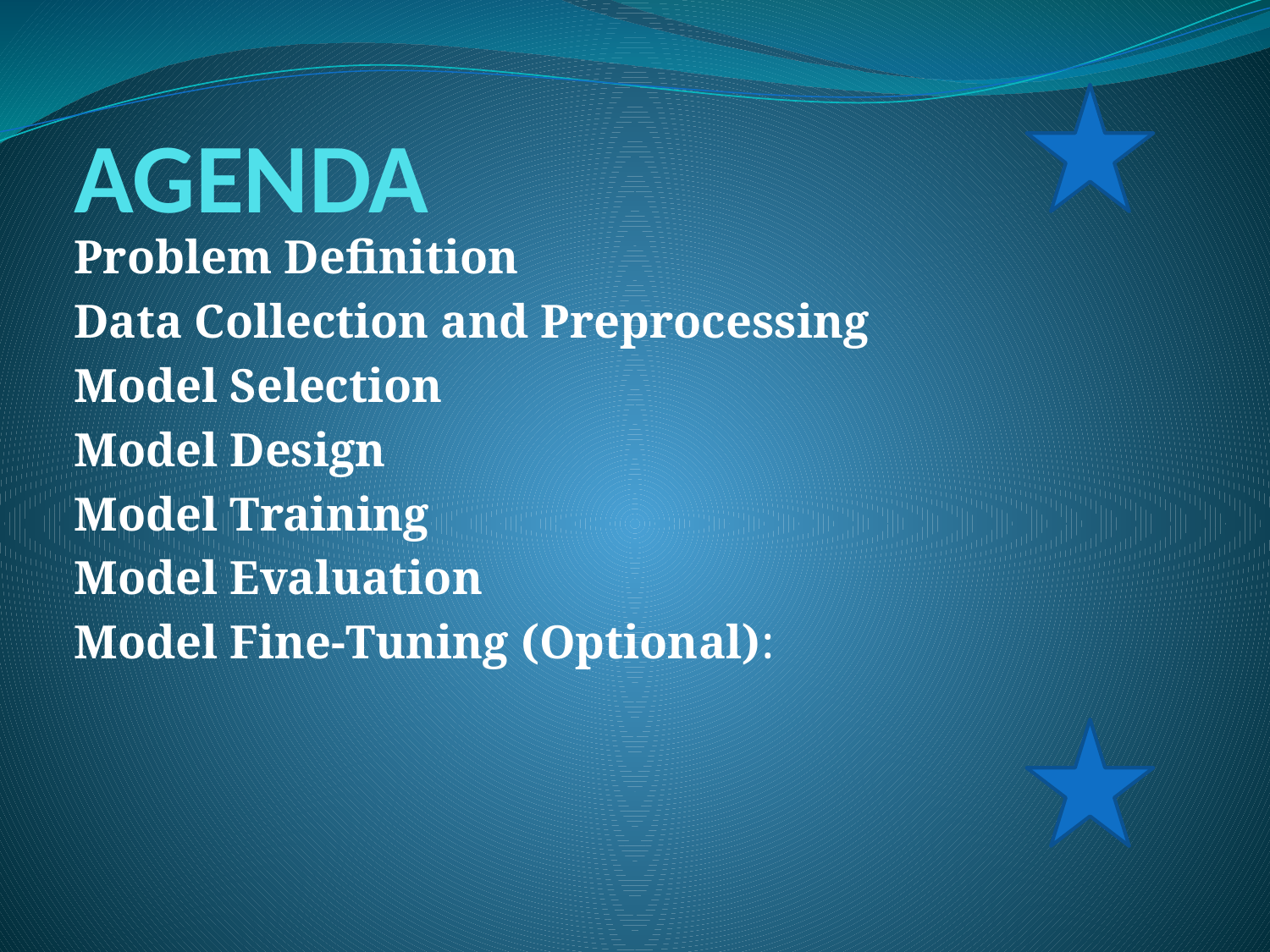

# AGENDA

Problem Definition
Data Collection and Preprocessing
Model Selection
Model Design
Model Training
Model Evaluation
Model Fine-Tuning (Optional):